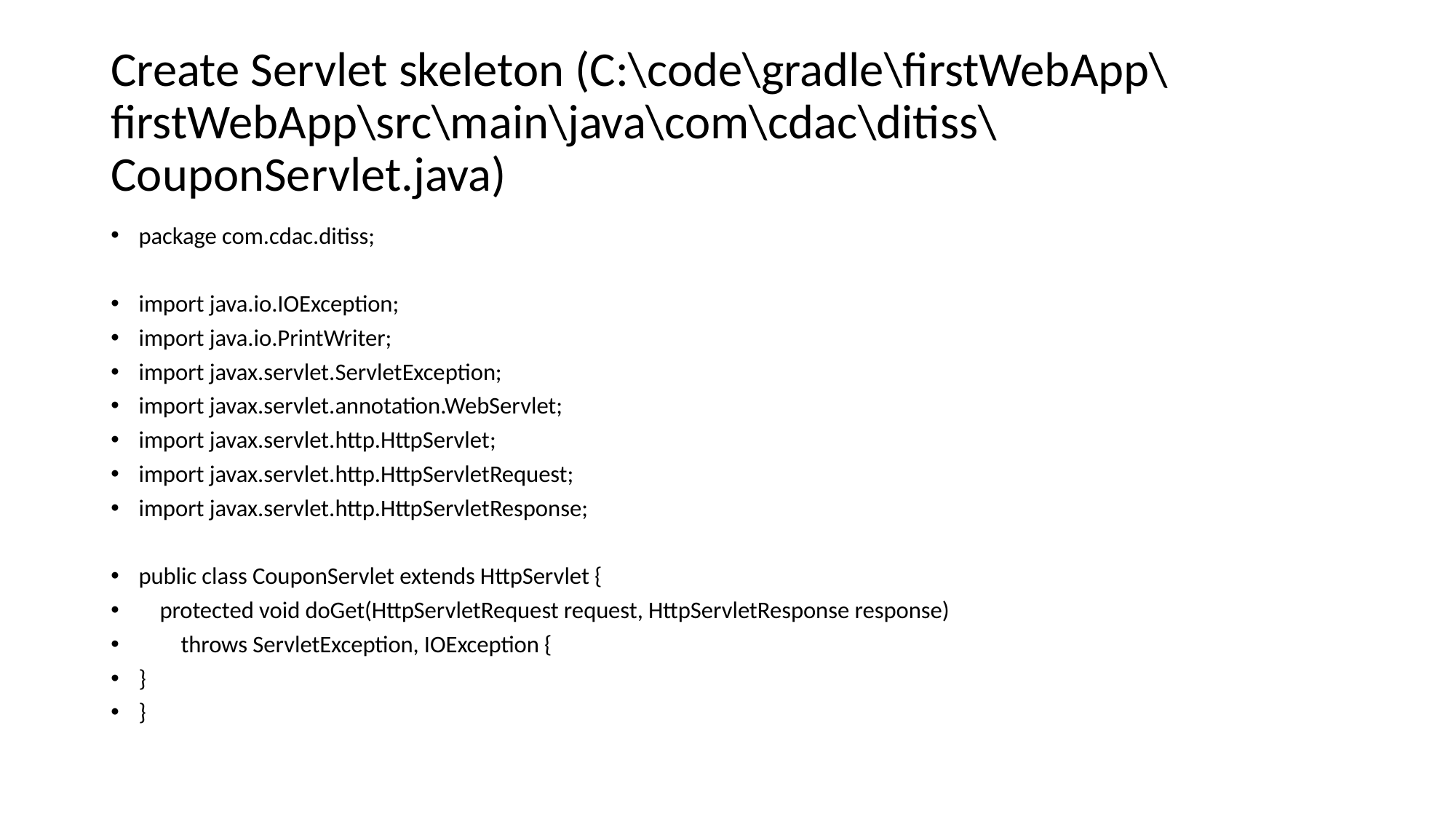

# Create Servlet skeleton (C:\code\gradle\firstWebApp\firstWebApp\src\main\java\com\cdac\ditiss\CouponServlet.java)
package com.cdac.ditiss;

import java.io.IOException;
import java.io.PrintWriter;
import javax.servlet.ServletException;
import javax.servlet.annotation.WebServlet;
import javax.servlet.http.HttpServlet;
import javax.servlet.http.HttpServletRequest;
import javax.servlet.http.HttpServletResponse;

public class CouponServlet extends HttpServlet {
    protected void doGet(HttpServletRequest request, HttpServletResponse response)
        throws ServletException, IOException {
}
}